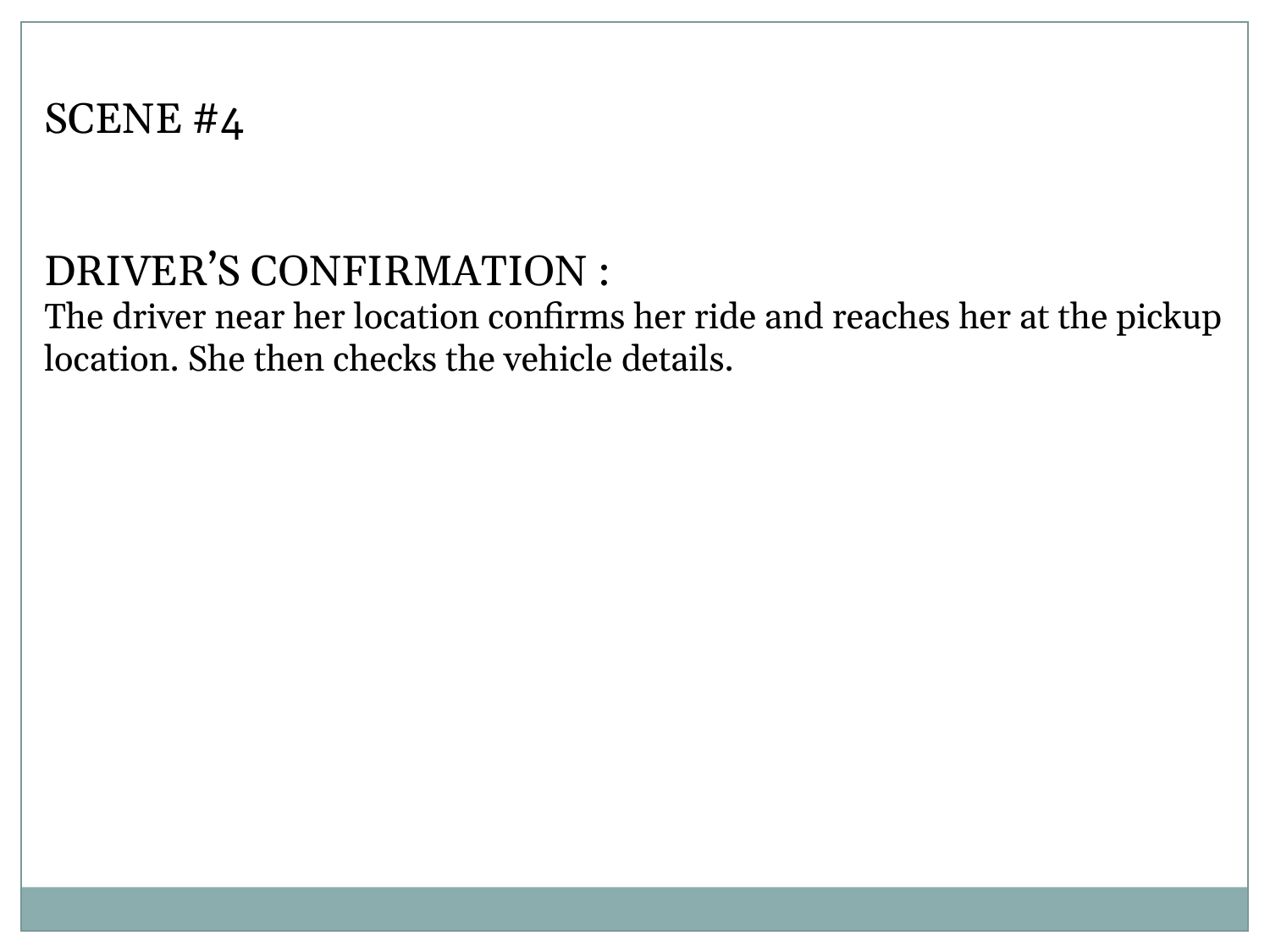

SCENE #4

DRIVER’S CONFIRMATION :
The driver near her location confirms her ride and reaches her at the pickup location. She then checks the vehicle details.